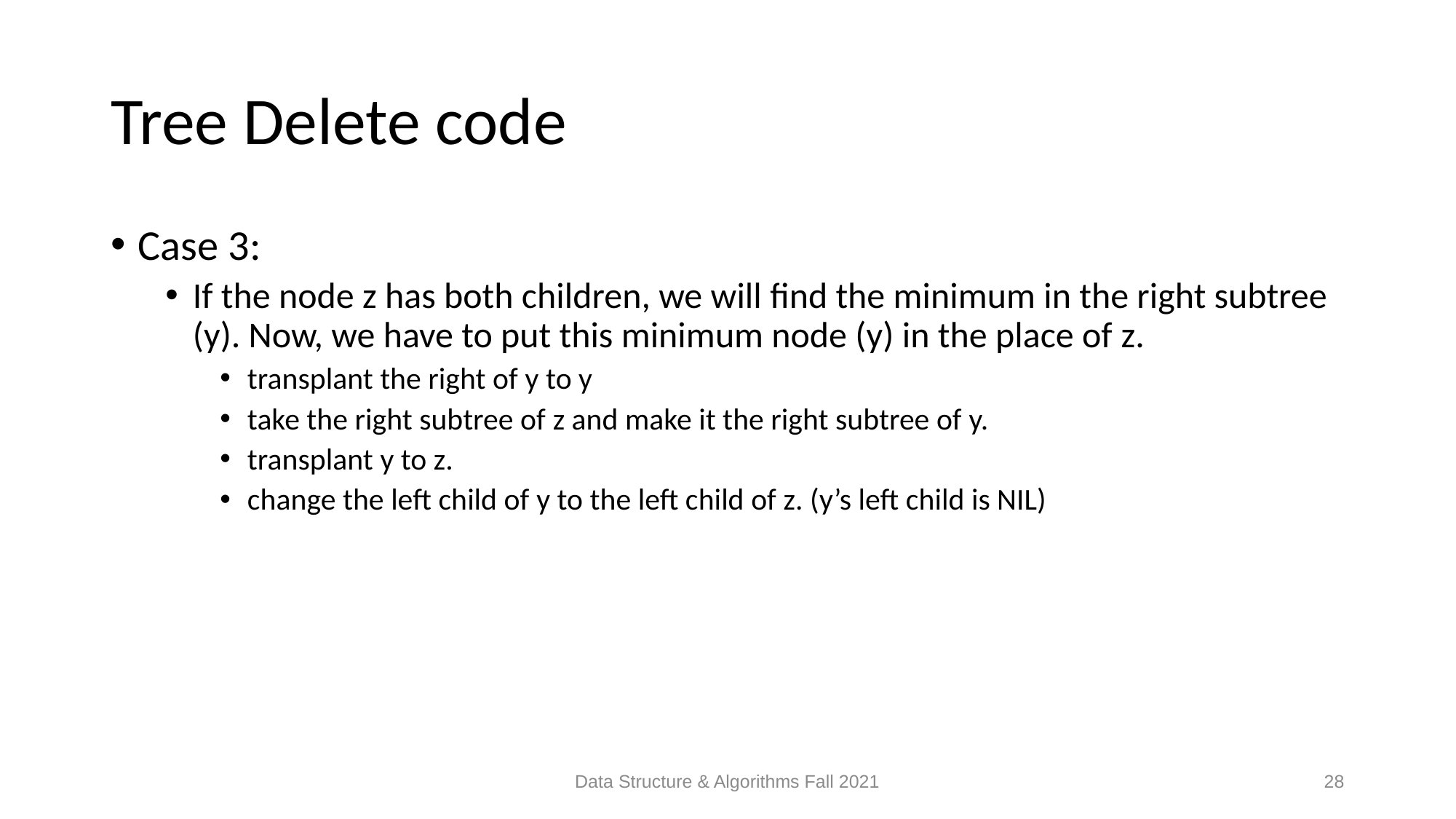

# Tree Delete code
Case 3:
If the node z has both children, we will find the minimum in the right subtree (y). Now, we have to put this minimum node (y) in the place of z.
transplant the right of y to y
take the right subtree of z and make it the right subtree of y.
transplant y to z.
change the left child of y to the left child of z. (y’s left child is NIL)

Data Structure & Algorithms Fall 2021
28